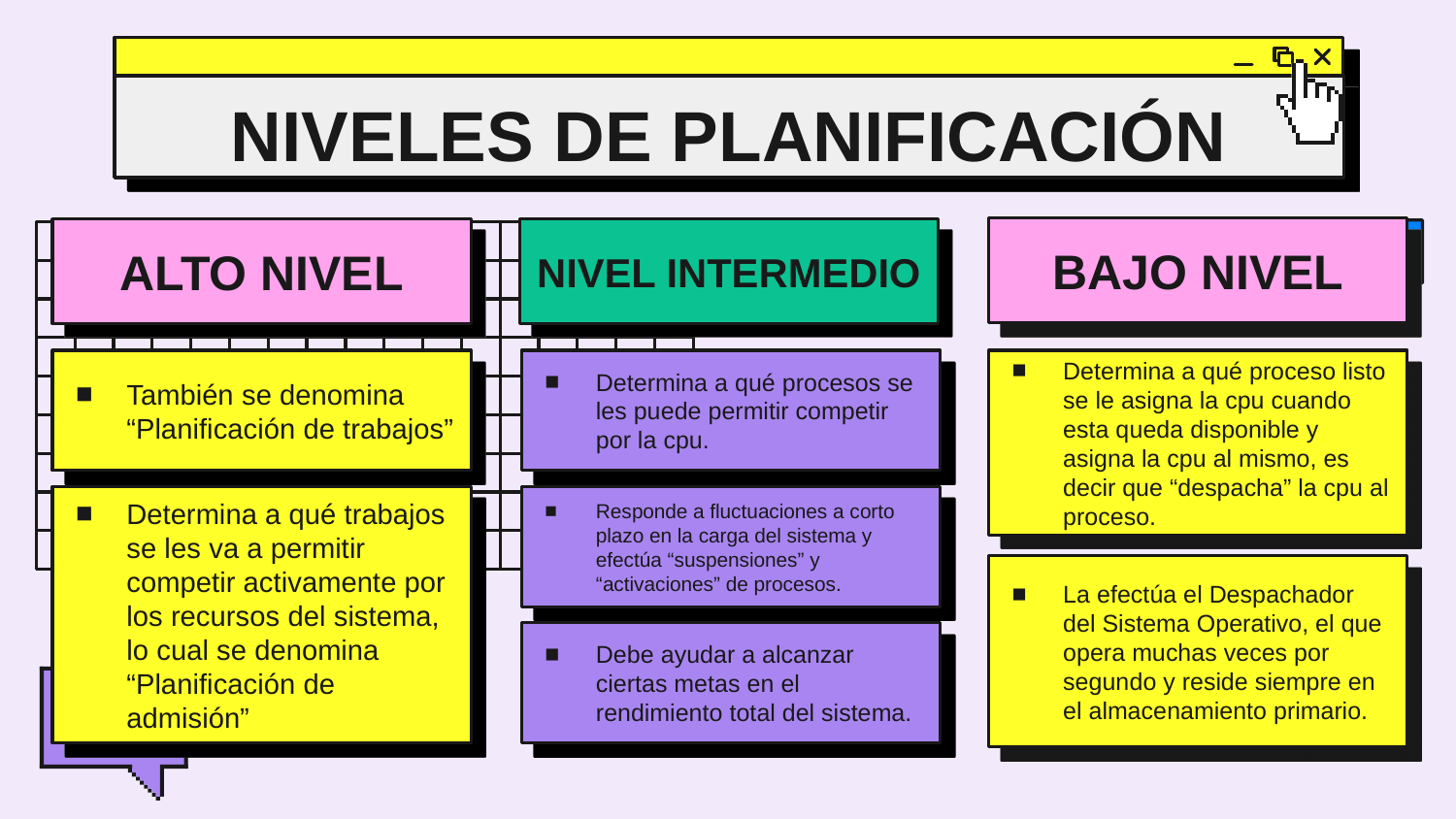

# NIVELES DE PLANIFICACIÓN
BAJO NIVEL
NIVEL INTERMEDIO
ALTO NIVEL
También se denomina “Planificación de trabajos”
Determina a qué procesos se les puede permitir competir por la cpu.
Determina a qué proceso listo se le asigna la cpu cuando esta queda disponible y asigna la cpu al mismo, es decir que “despacha” la cpu al proceso.
Determina a qué trabajos se les va a permitir competir activamente por los recursos del sistema, lo cual se denomina “Planificación de admisión”
Responde a fluctuaciones a corto plazo en la carga del sistema y efectúa “suspensiones” y “activaciones” de procesos.
La efectúa el Despachador del Sistema Operativo, el que opera muchas veces por segundo y reside siempre en el almacenamiento primario.
Debe ayudar a alcanzar ciertas metas en el rendimiento total del sistema.